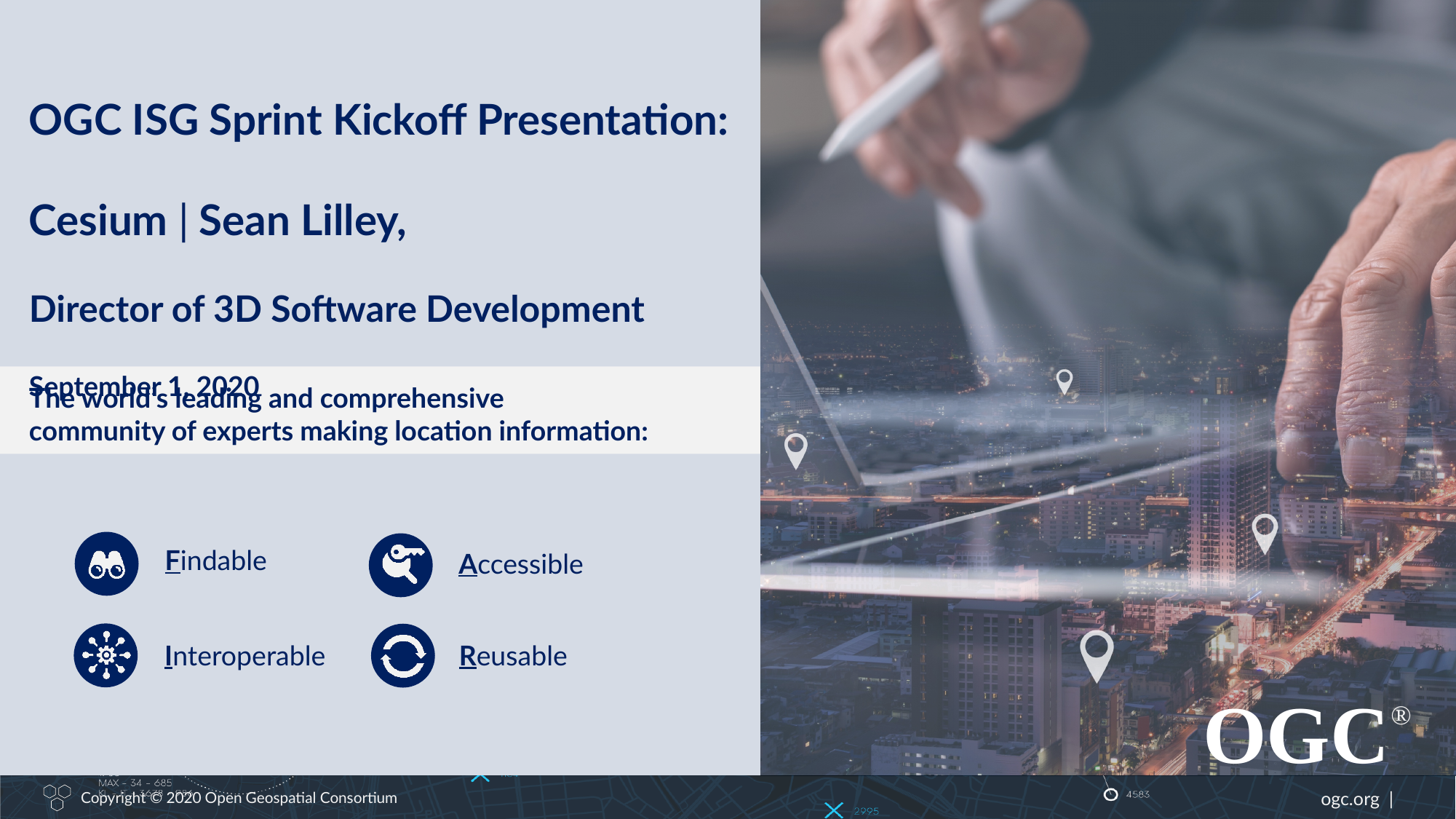

OGC ISG Sprint Kickoff Presentation: Cesium | Sean Lilley,
Director of 3D Software Development
September 1, 2020